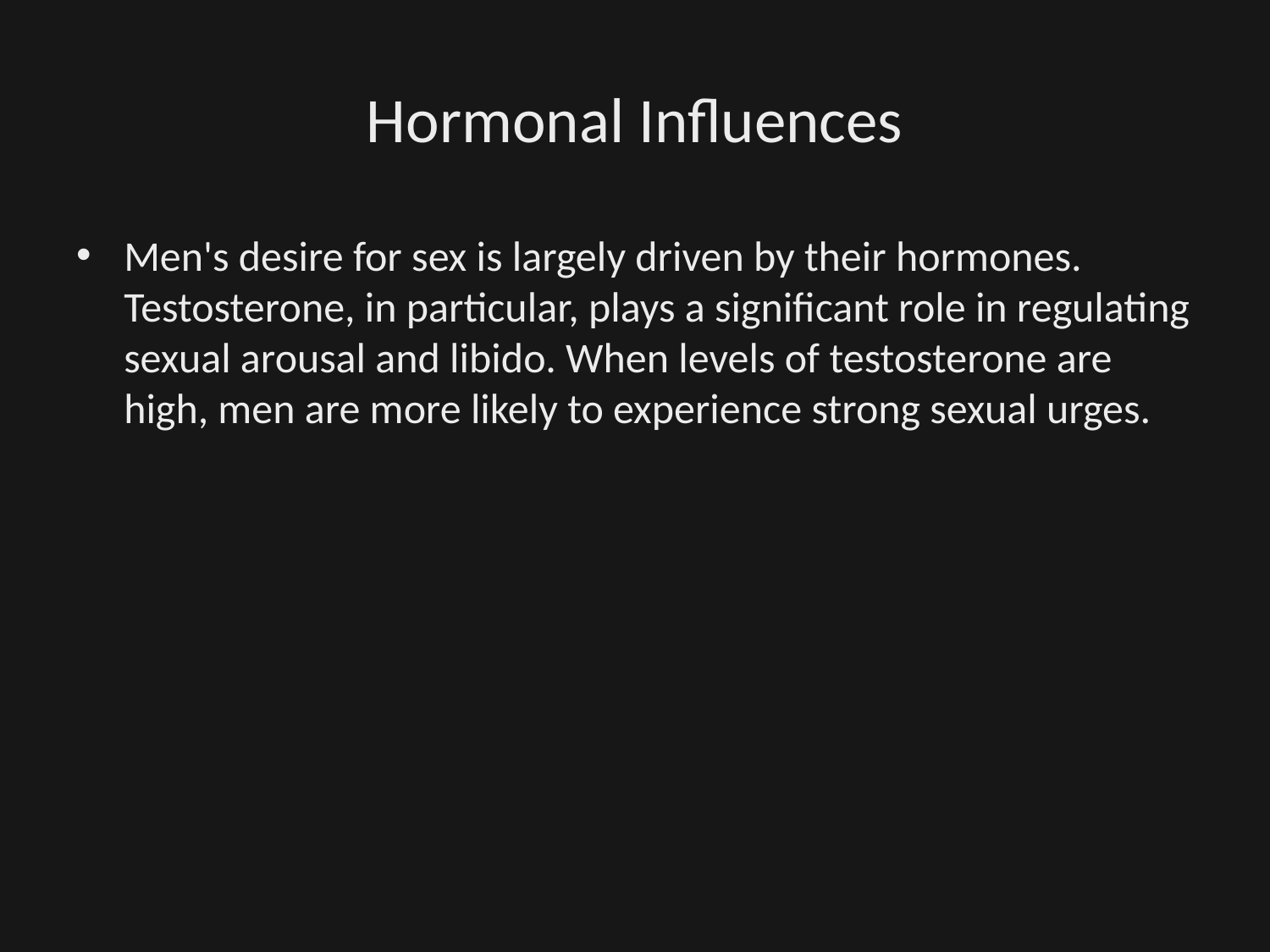

# Hormonal Influences
Men's desire for sex is largely driven by their hormones. Testosterone, in particular, plays a significant role in regulating sexual arousal and libido. When levels of testosterone are high, men are more likely to experience strong sexual urges.